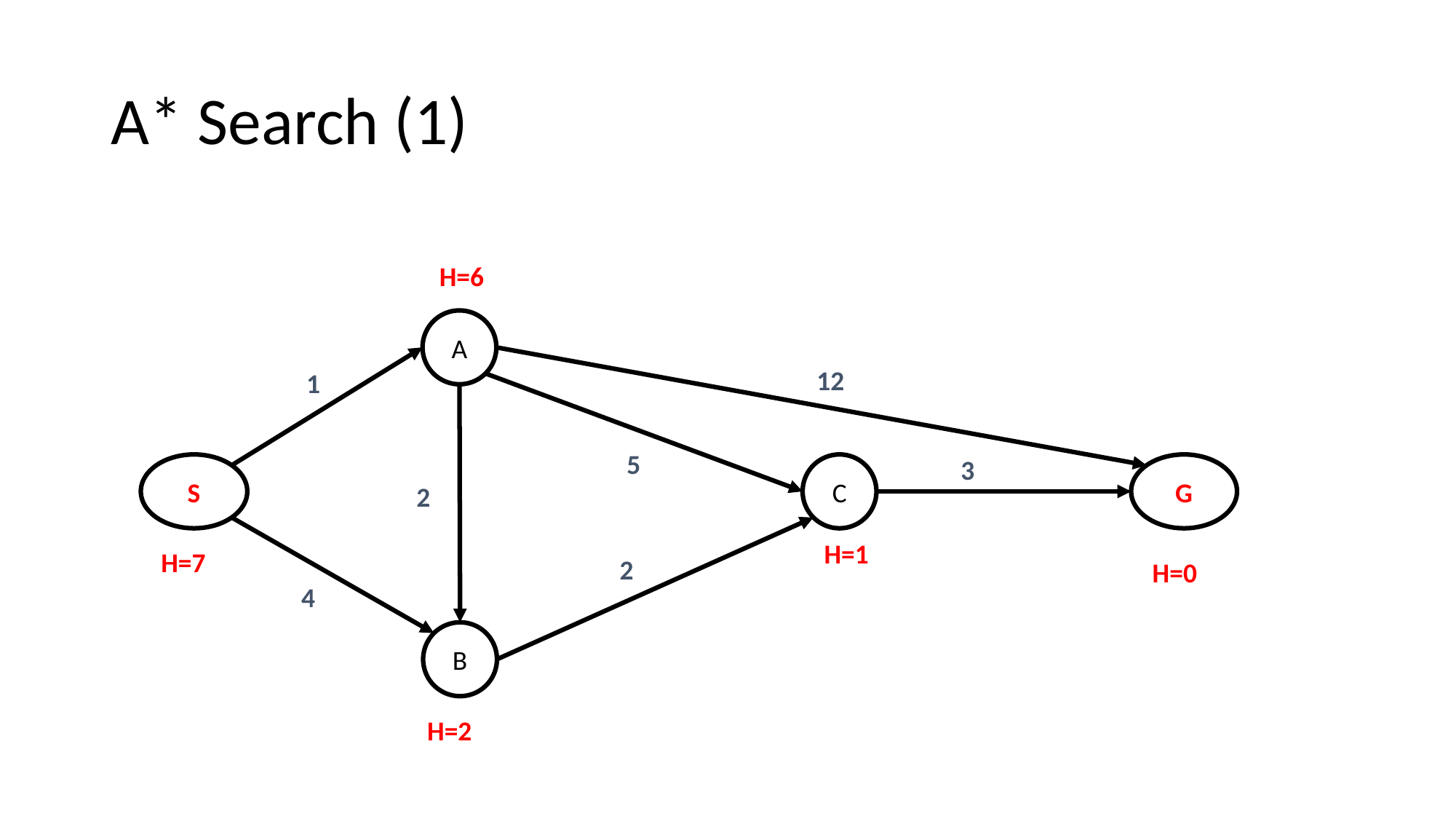

# A* Search (1)
H=6
A
12
1
5
3
S
C
G
2
H=1
H=7
2
H=0
4
B
H=2